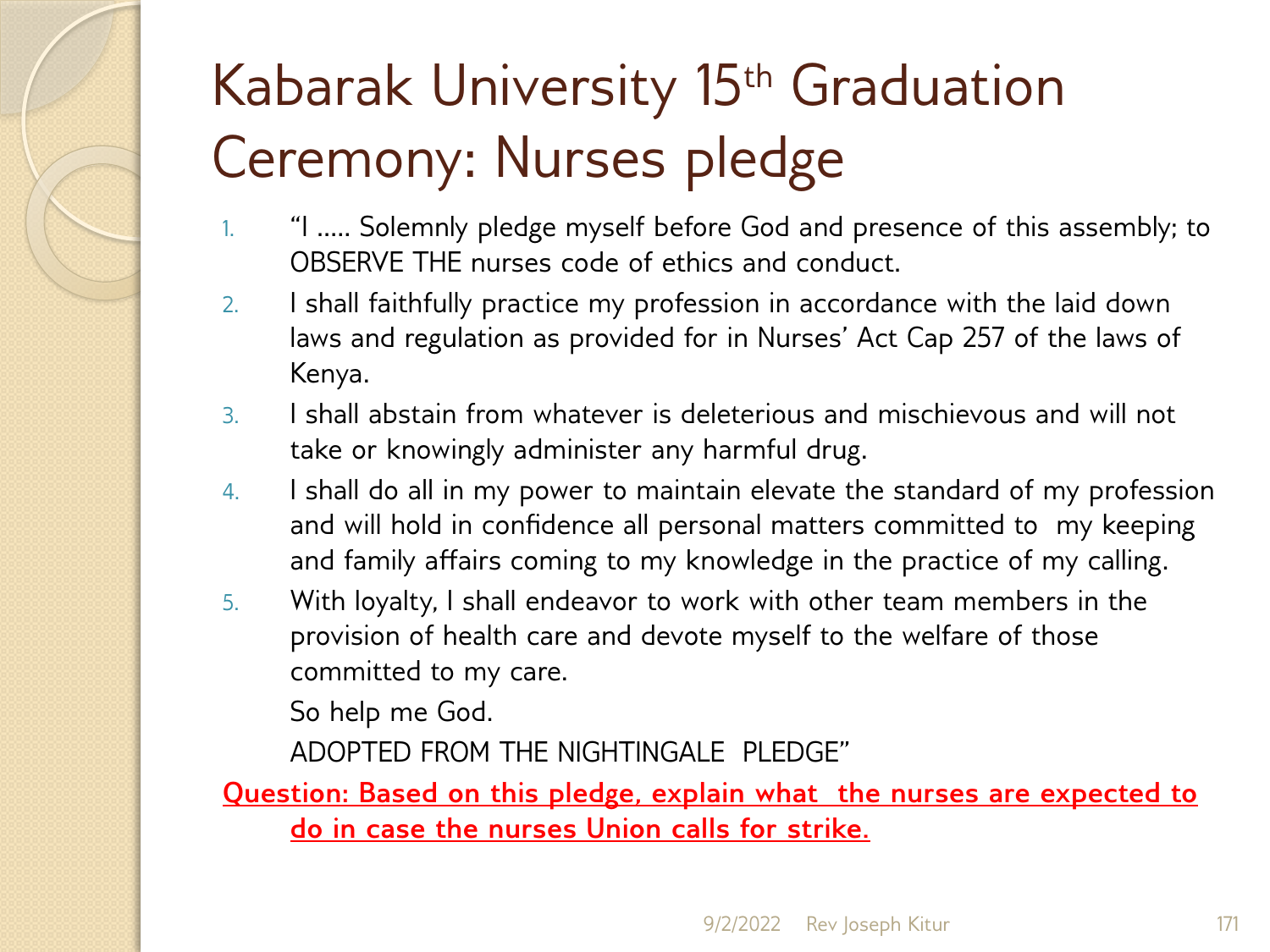

# Kabarak University 15th Graduation Ceremony: Nurses pledge
“I ….. Solemnly pledge myself before God and presence of this assembly; to OBSERVE THE nurses code of ethics and conduct.
I shall faithfully practice my profession in accordance with the laid down laws and regulation as provided for in Nurses’ Act Cap 257 of the laws of Kenya.
I shall abstain from whatever is deleterious and mischievous and will not take or knowingly administer any harmful drug.
I shall do all in my power to maintain elevate the standard of my profession and will hold in confidence all personal matters committed to  my keeping and family affairs coming to my knowledge in the practice of my calling.
With loyalty, I shall endeavor to work with other team members in the provision of health care and devote myself to the welfare of those committed to my care.
		So help me God.
		ADOPTED FROM THE NIGHTINGALE  PLEDGE”
Question: Based on this pledge, explain what  the nurses are expected to do in case the nurses Union calls for strike.

9/2/2022
Rev Joseph Kitur
171